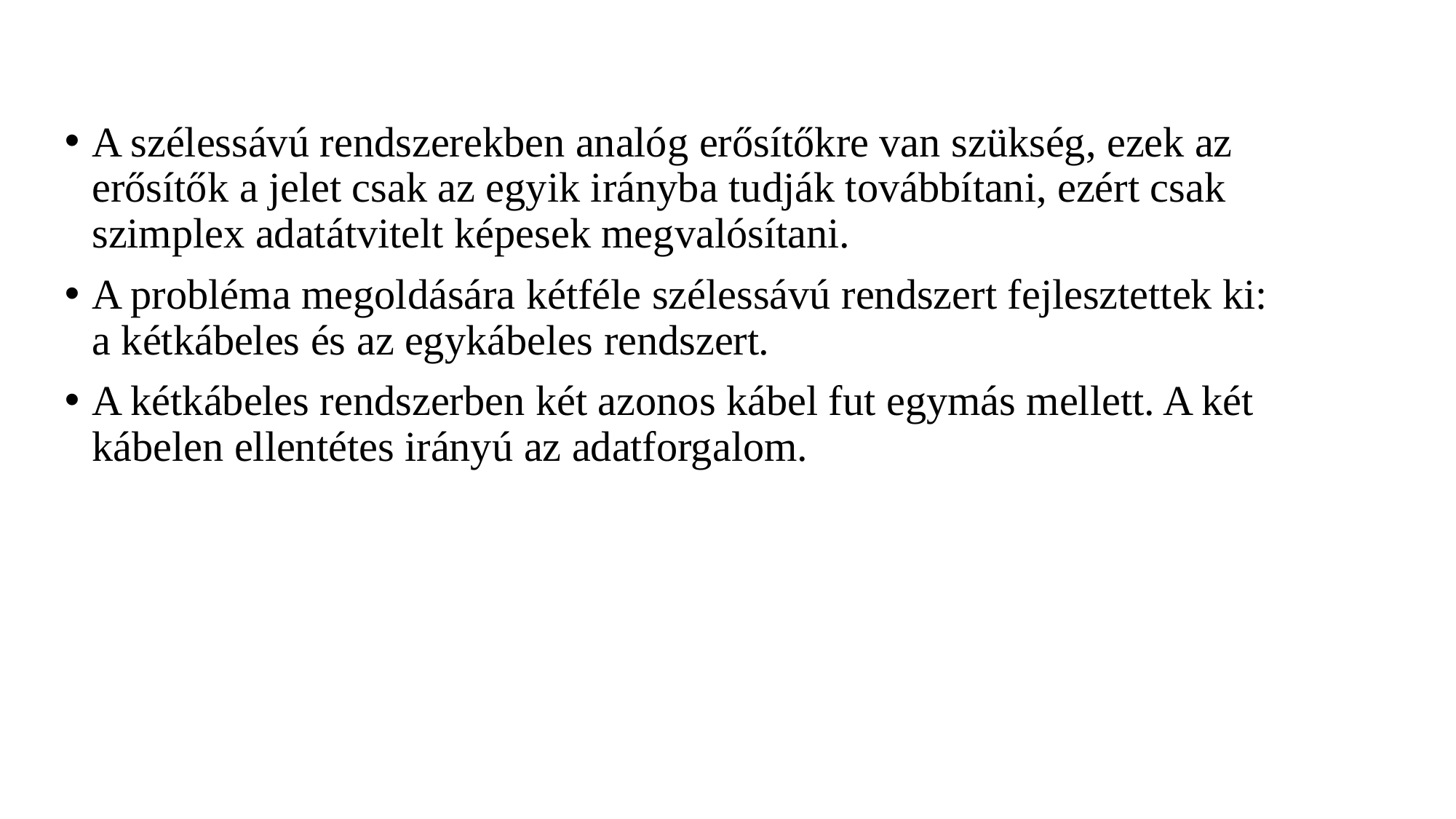

#
A szélessávú rendszerekben analóg erősítőkre van szükség, ezek az erősítők a jelet csak az egyik irányba tudják továbbítani, ezért csak szimplex adatátvitelt képesek megvalósítani.
A probléma megoldására kétféle szélessávú rendszert fejlesztettek ki: a kétkábeles és az egykábeles rendszert.
A kétkábeles rendszerben két azonos kábel fut egymás mellett. A két kábelen ellentétes irányú az adatforgalom.